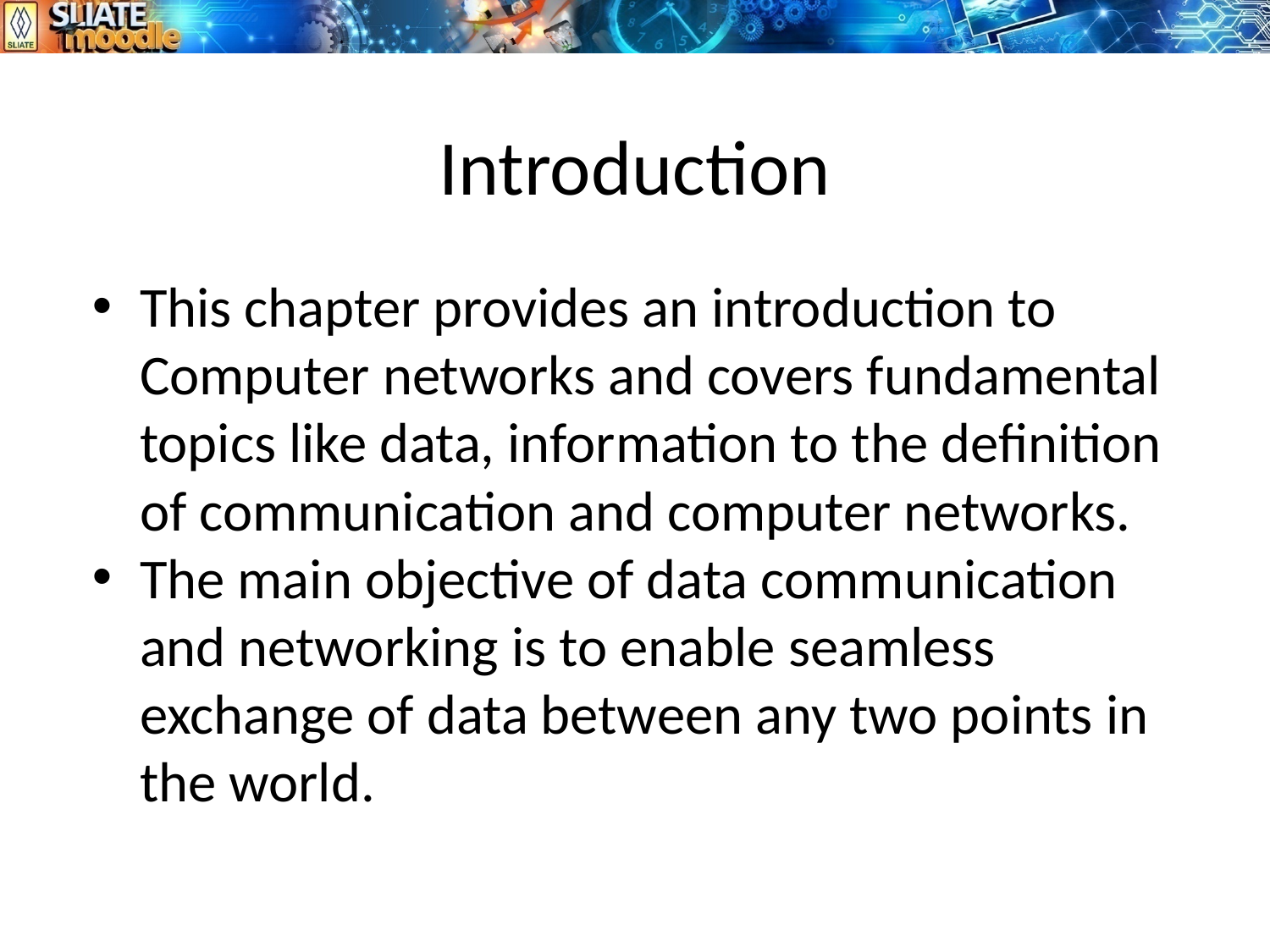

# Introduction
This chapter provides an introduction to Computer networks and covers fundamental topics like data, information to the definition of communication and computer networks.
The main objective of data communication and networking is to enable seamless exchange of data between any two points in the world.